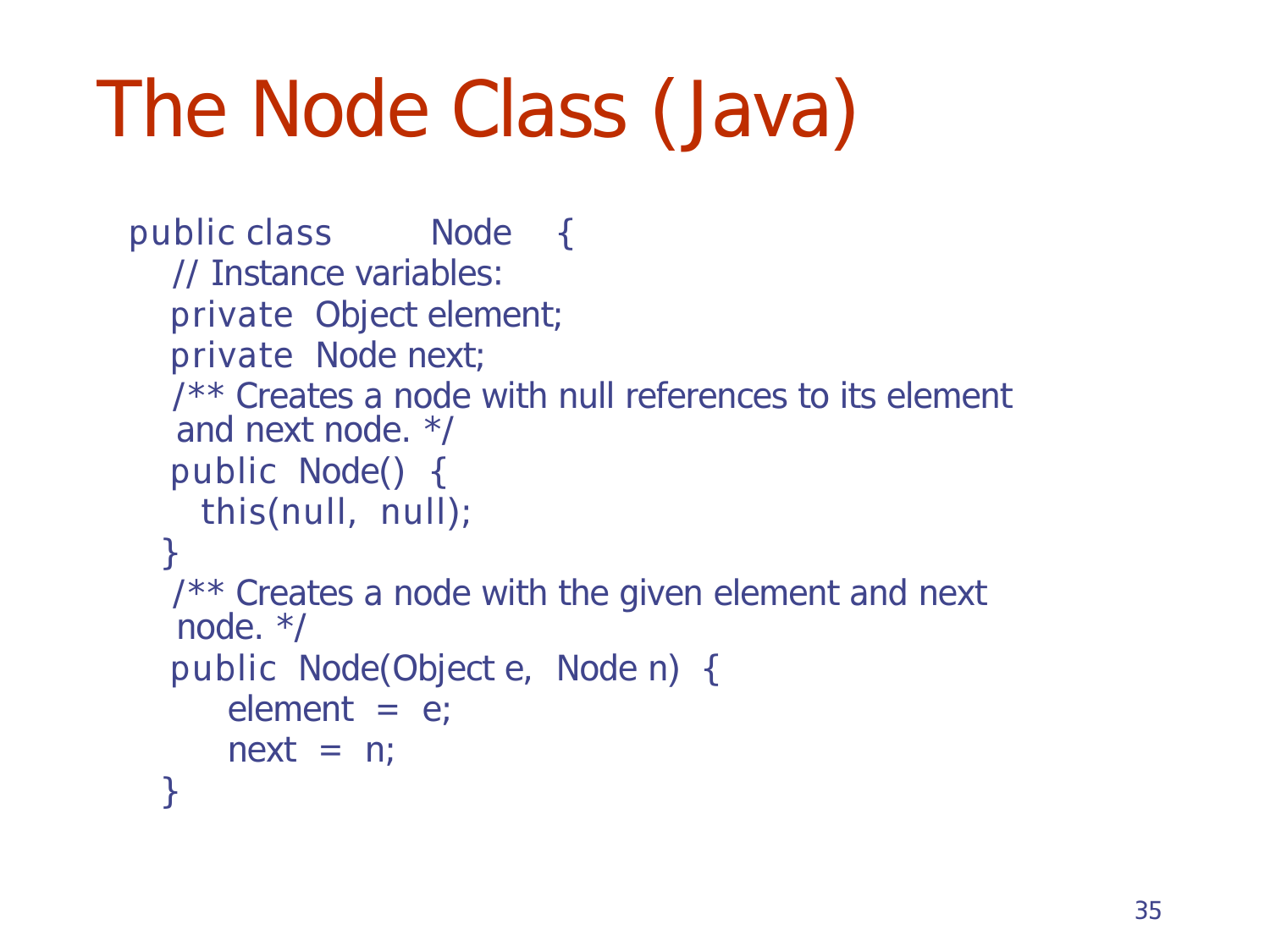

# The Node Class (Java)
public class	Node	{
    // Instance variables:
    private  Object element;
    private  Node next;
    /** Creates a node with null references to its element and next node. */
    public  Node()	{
       this(null,  null);
   }
    /** Creates a node with the given element and next node. */
    public  Node(Object e,  Node n)  {
         element  =  e;
         next  =  n;
   }

35